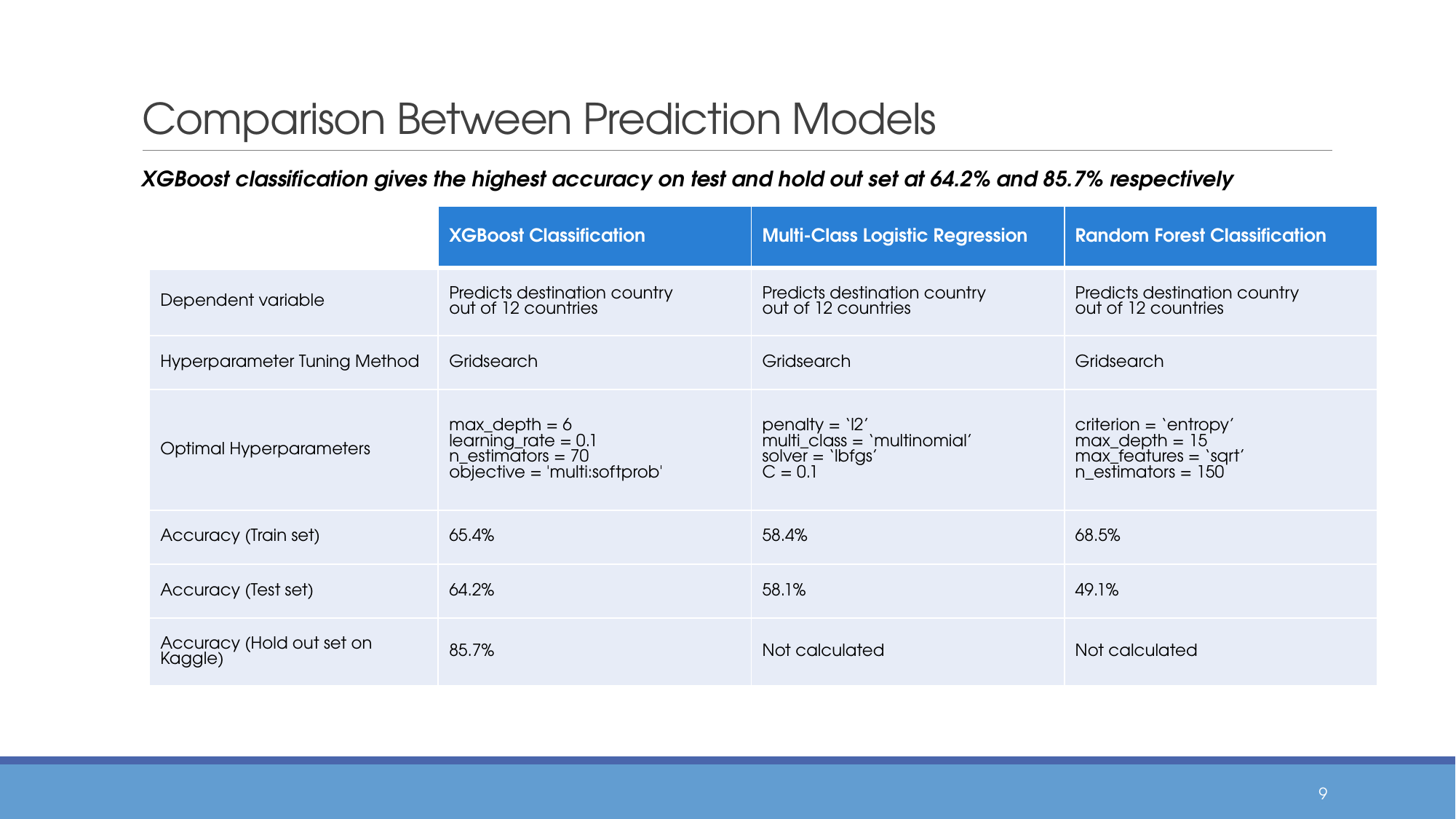

# Comparison Between Prediction Models
XGBoost classification gives the highest accuracy on test and hold out set at 64.2% and 85.7% respectively
|  | XGBoost Classification | Multi-Class Logistic Regression | Random Forest Classification |
| --- | --- | --- | --- |
| Dependent variable | Predicts destination country out of 12 countries | Predicts destination country out of 12 countries | Predicts destination country out of 12 countries |
| Hyperparameter Tuning Method | Gridsearch | Gridsearch | Gridsearch |
| Optimal Hyperparameters | max\_depth = 6 learning\_rate = 0.1 n\_estimators = 70 objective = 'multi:softprob' | penalty = ‘l2’ multi\_class = ‘multinomial’ solver = ‘lbfgs’ C = 0.1 | criterion = ‘entropy’ max\_depth = 15 max\_features = ‘sqrt’ n\_estimators = 150 |
| Accuracy (Train set) | 65.4% | 58.4% | 68.5% |
| Accuracy (Test set) | 64.2% | 58.1% | 49.1% |
| Accuracy (Hold out set on Kaggle) | 85.7% | Not calculated | Not calculated |
9